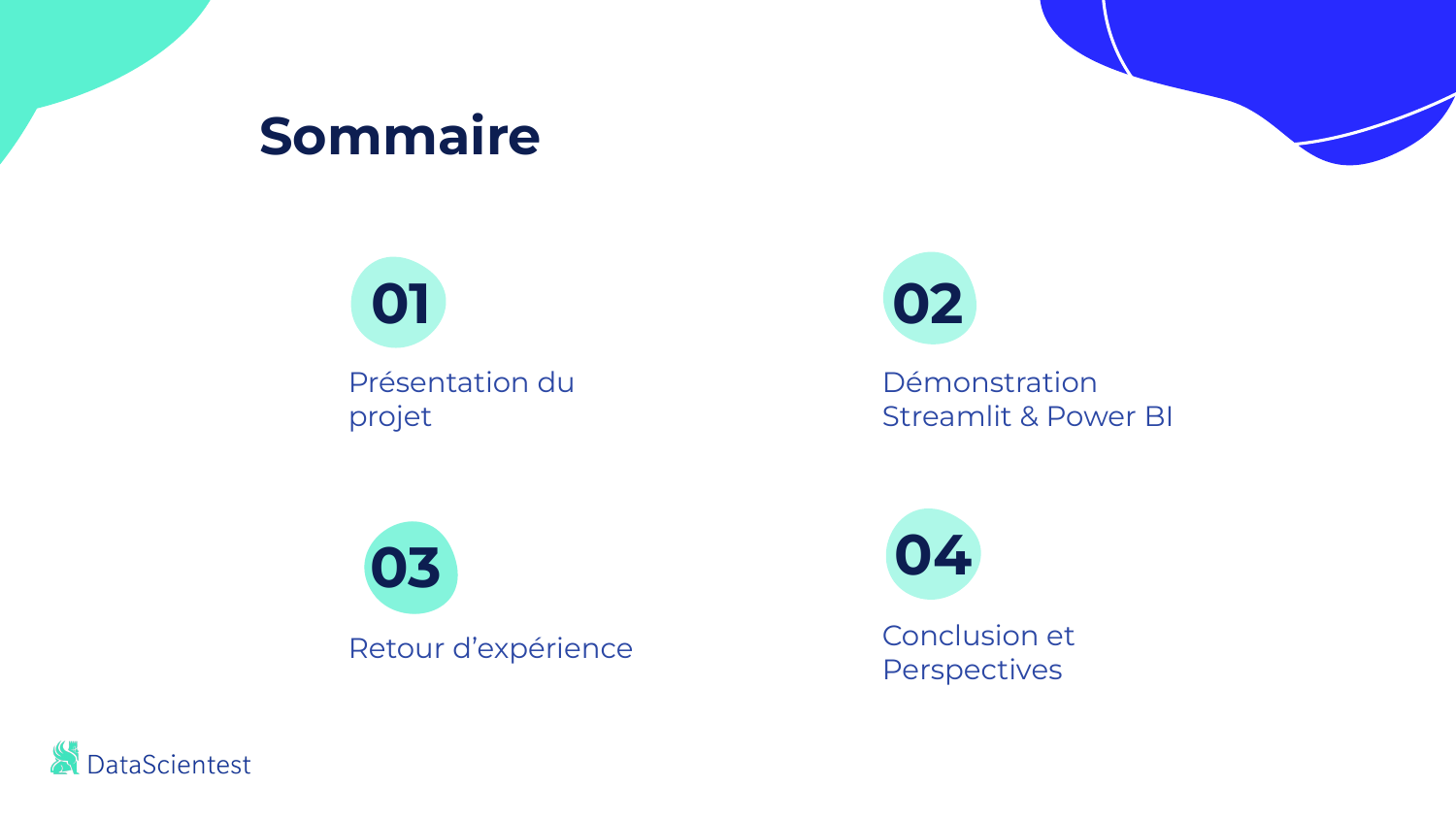

# Sommaire

01
02

Présentation du projet
Démonstration Streamlit & Power BI
04

03

Conclusion et Perspectives
Retour d’expérience